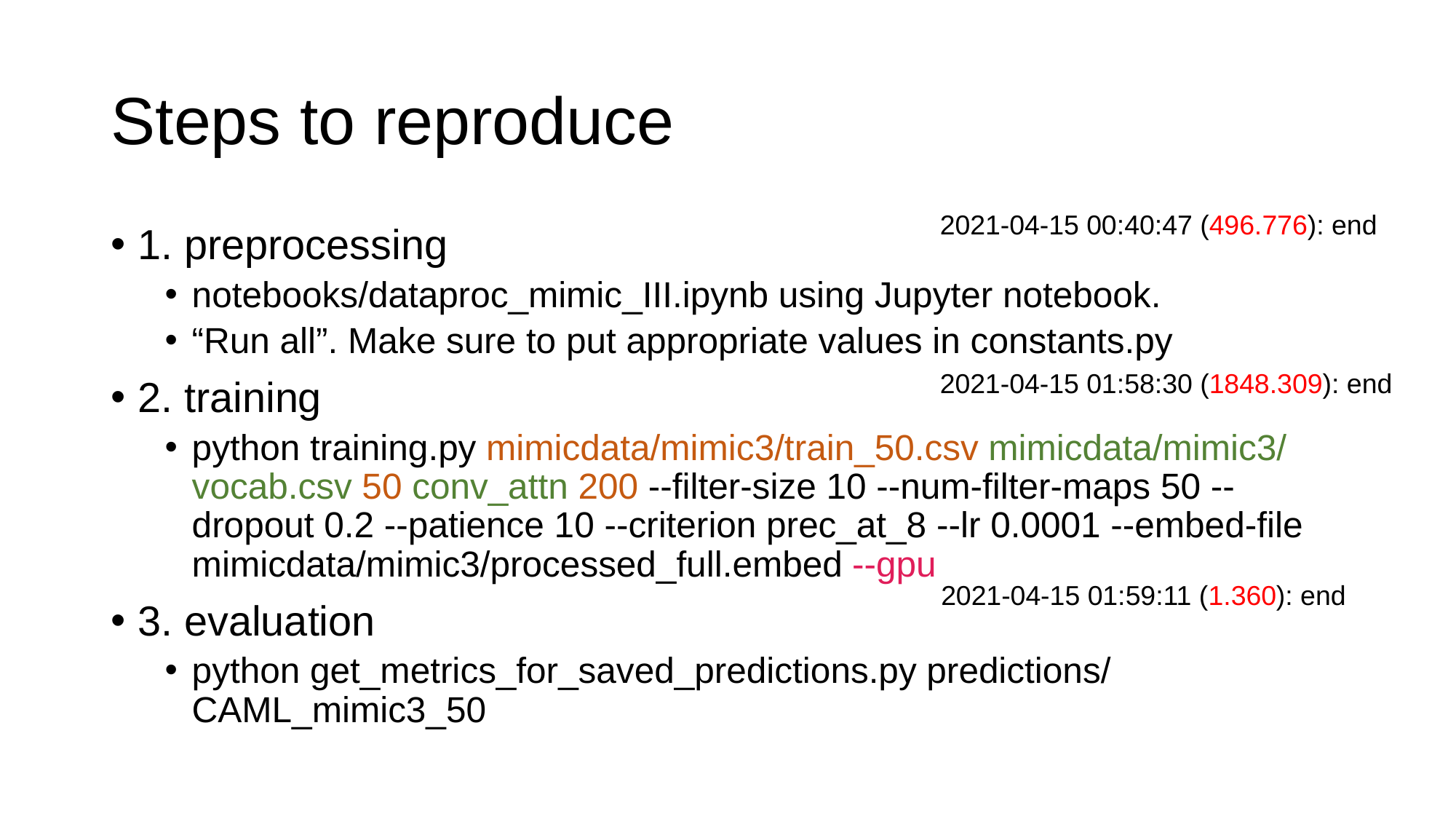

# Steps to reproduce
2021-04-15 00:40:47 (496.776): end
1. preprocessing
notebooks/dataproc_mimic_III.ipynb using Jupyter notebook.
“Run all”. Make sure to put appropriate values in constants.py
2. training
python training.py mimicdata/mimic3/train_50.csv mimicdata/mimic3/vocab.csv 50 conv_attn 200 --filter-size 10 --num-filter-maps 50 --dropout 0.2 --patience 10 --criterion prec_at_8 --lr 0.0001 --embed-file mimicdata/mimic3/processed_full.embed --gpu
3. evaluation
python get_metrics_for_saved_predictions.py predictions/CAML_mimic3_50
2021-04-15 01:58:30 (1848.309): end
2021-04-15 01:59:11 (1.360): end